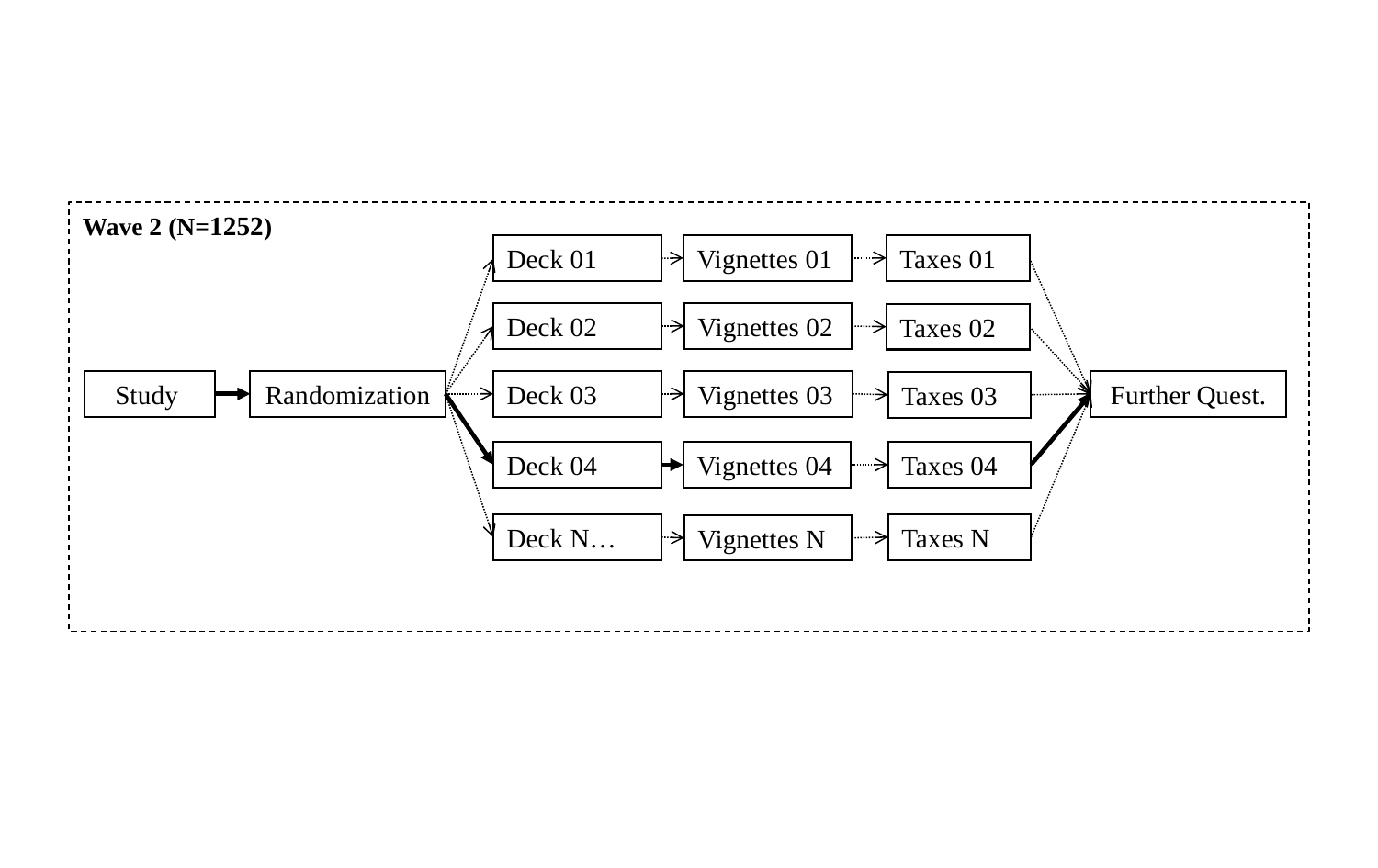

Wave 2 (N=1252)
Taxes 01
Vignettes 01
Deck 01
Deck 02
Vignettes 02
Taxes 02
Study
Further Quest.
Vignettes 03
Randomization
Deck 03
Taxes 03
Deck 04
Vignettes 04
Taxes 04
Deck N…
Taxes N
Vignettes N